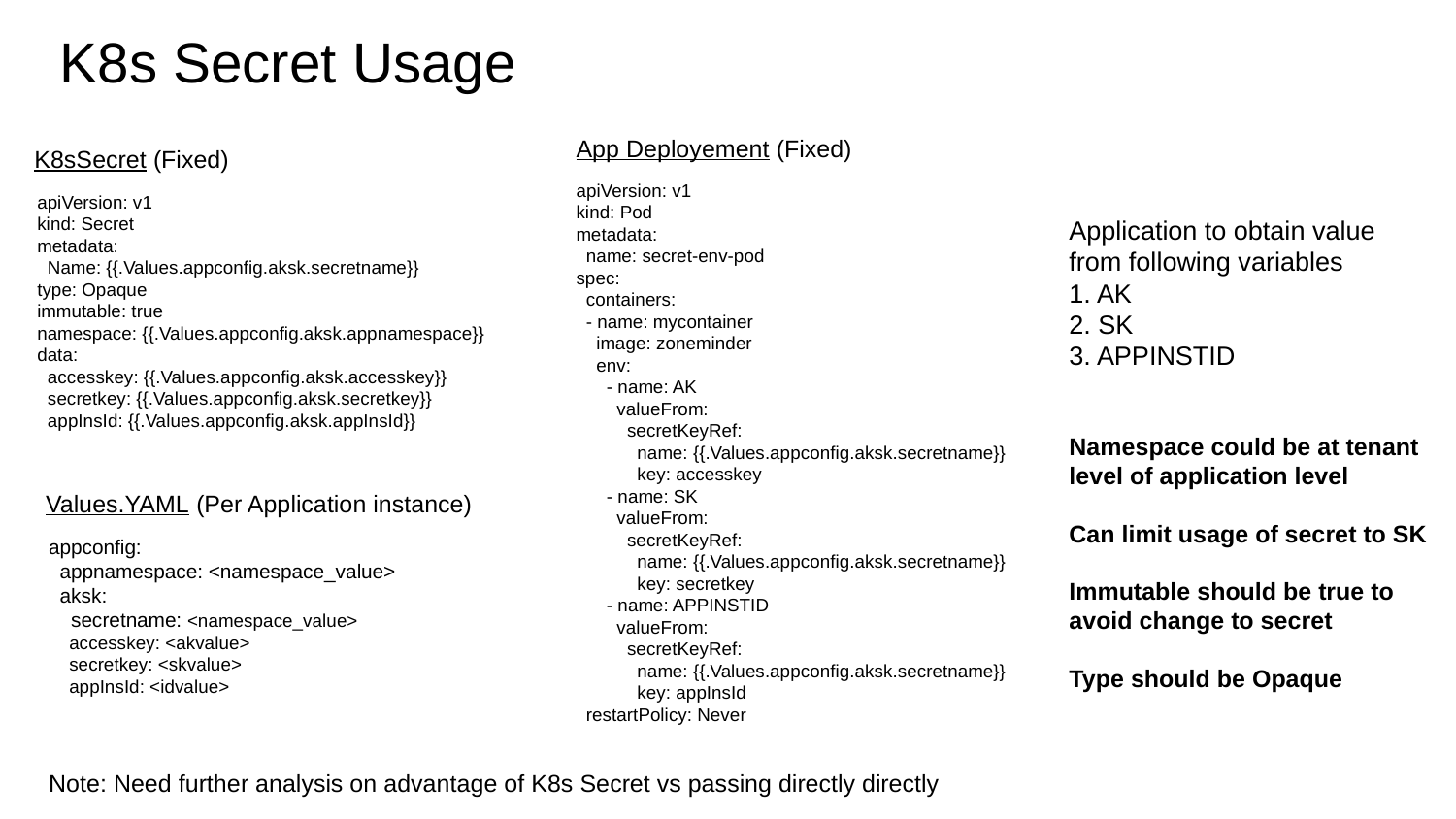

K8s Secret Usage
App Deployement (Fixed)
K8sSecret (Fixed)
apiVersion: v1
kind: Pod
metadata:
  name: secret-env-pod
spec:
  containers:
  - name: mycontainer
    image: zoneminder
    env:
      - name: AK
        valueFrom:
          secretKeyRef:
            name: {{.Values.appconfig.aksk.secretname}}
            key: accesskey
      - name: SK
        valueFrom:
          secretKeyRef:
            name: {{.Values.appconfig.aksk.secretname}}
            key: secretkey
      - name: APPINSTID
        valueFrom:
          secretKeyRef:
            name: {{.Values.appconfig.aksk.secretname}}
            key: appInsId
  restartPolicy: Never
apiVersion: v1
kind: Secret
metadata:
  Name: {{.Values.appconfig.aksk.secretname}}
type: Opaque
immutable: true
namespace: {{.Values.appconfig.aksk.appnamespace}}
data:
  accesskey: {{.Values.appconfig.aksk.accesskey}}
  secretkey: {{.Values.appconfig.aksk.secretkey}}
  appInsId: {{.Values.appconfig.aksk.appInsId}}
Application to obtain value from following variables
1. AK
2. SK
3. APPINSTID
Namespace could be at tenant level of application level

Can limit usage of secret to SK

Immutable should be true to avoid change to secret

Type should be Opaque
Values.YAML (Per Application instance)
appconfig:
  appnamespace: <namespace_value>
  aksk:
    secretname: <namespace_value>
    accesskey: <akvalue>
    secretkey: <skvalue>
    appInsId: <idvalue>
Note: Need further analysis on advantage of K8s Secret vs passing directly directly